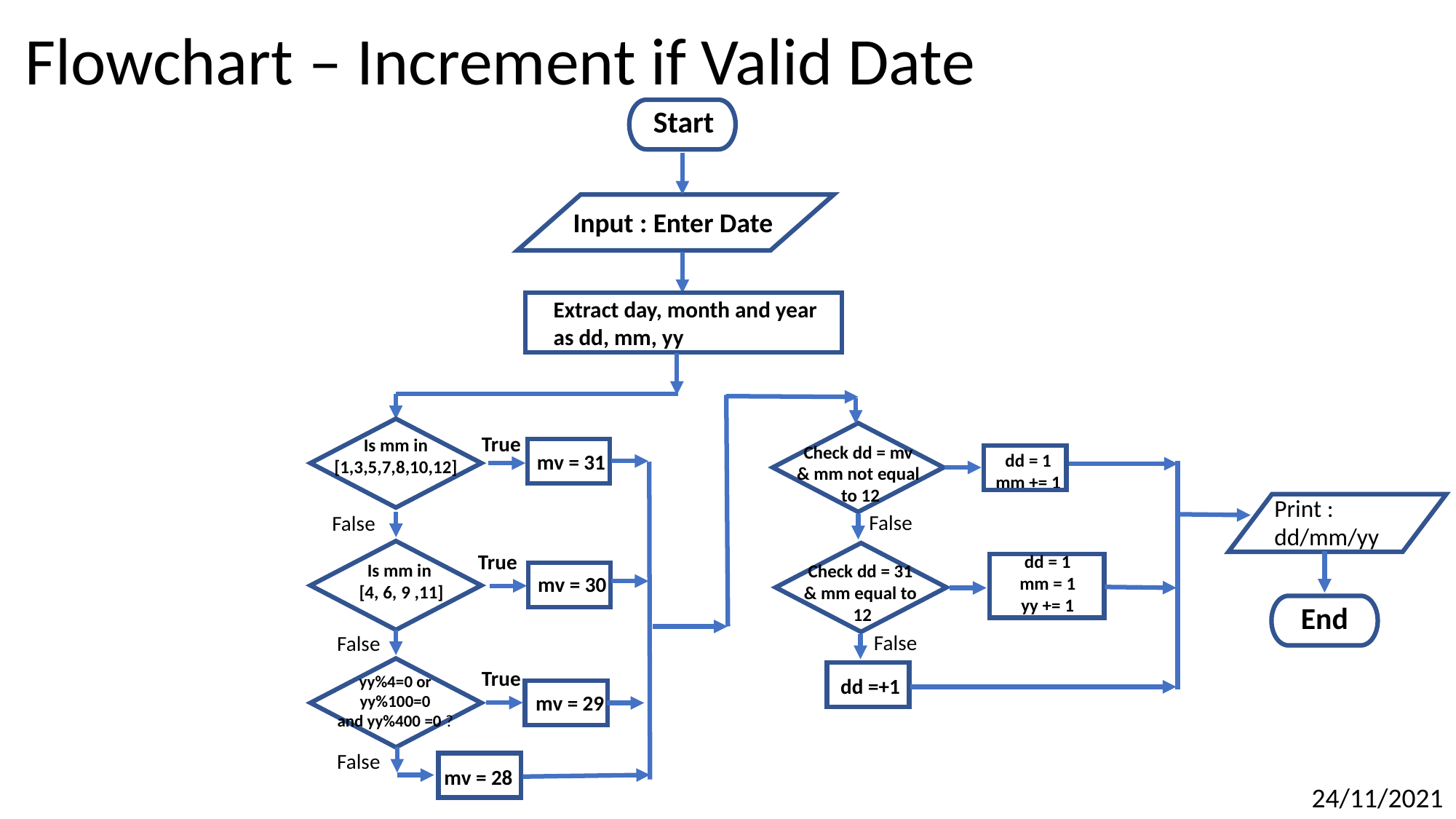

# Flowchart – Increment if Valid Date
Start

 Input : Enter Date
Extract day, month and year as dd, mm, yy

True
Is mm in [1,3,5,7,8,10,12]
Check dd = mv
& mm not equal
to 12

dd = 1
mm += 1
mv = 31

 Print :
 dd/mm/yy

False
False

True

dd = 1
mm = 1
yy += 1
Is mm in
 [4, 6, 9 ,11]
Check dd = 31
& mm equal to
12

mv = 30
End

False
False

True

yy%4=0 or
yy%100=0
and yy%400 =0 ?
dd =+1

mv = 29
False

mv = 28
24/11/2021